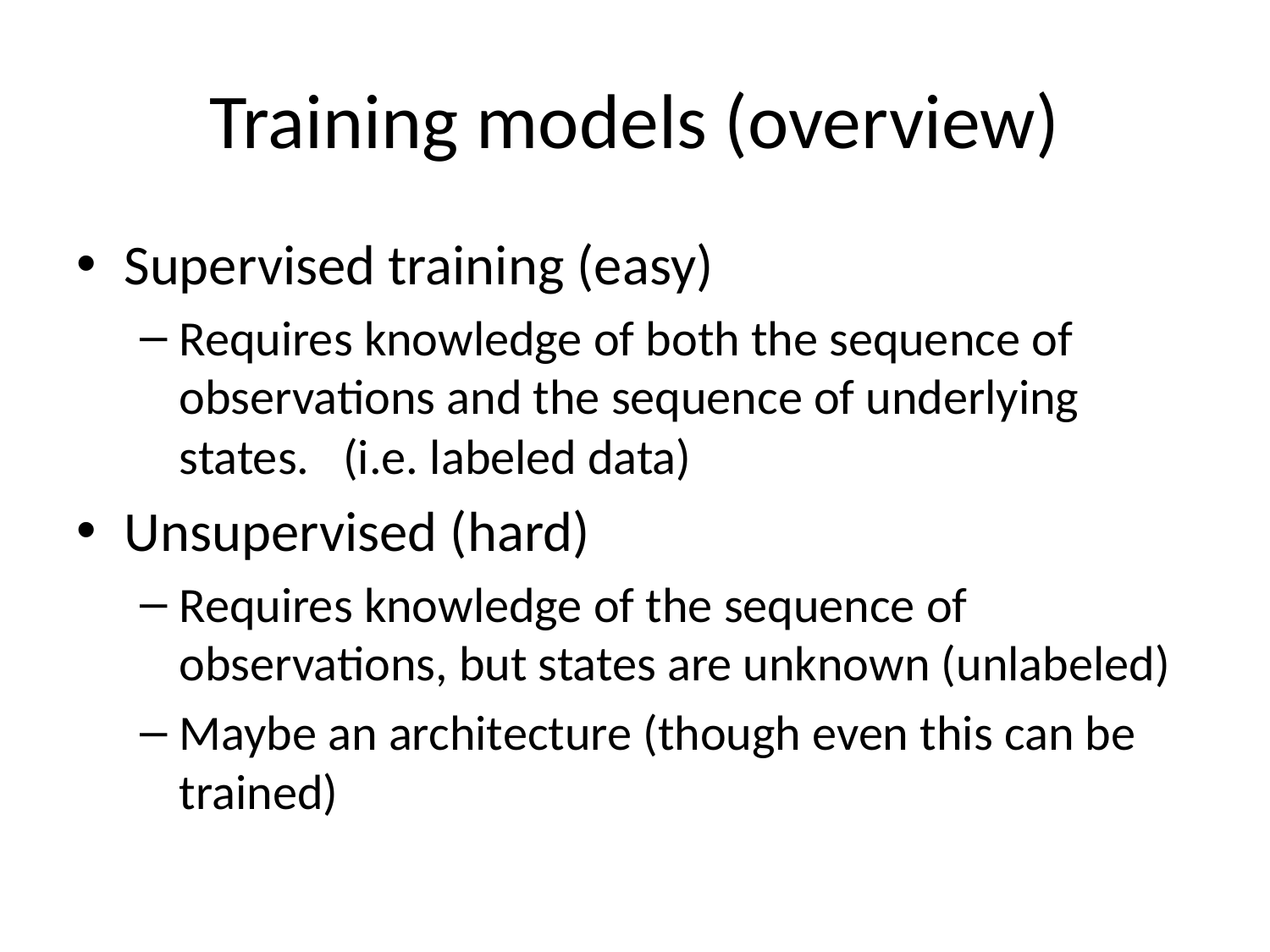

# Training models (overview)
Supervised training (easy)
Requires knowledge of both the sequence of observations and the sequence of underlying states.   (i.e. labeled data)
Unsupervised (hard)
Requires knowledge of the sequence of observations, but states are unknown (unlabeled)
Maybe an architecture (though even this can be trained)